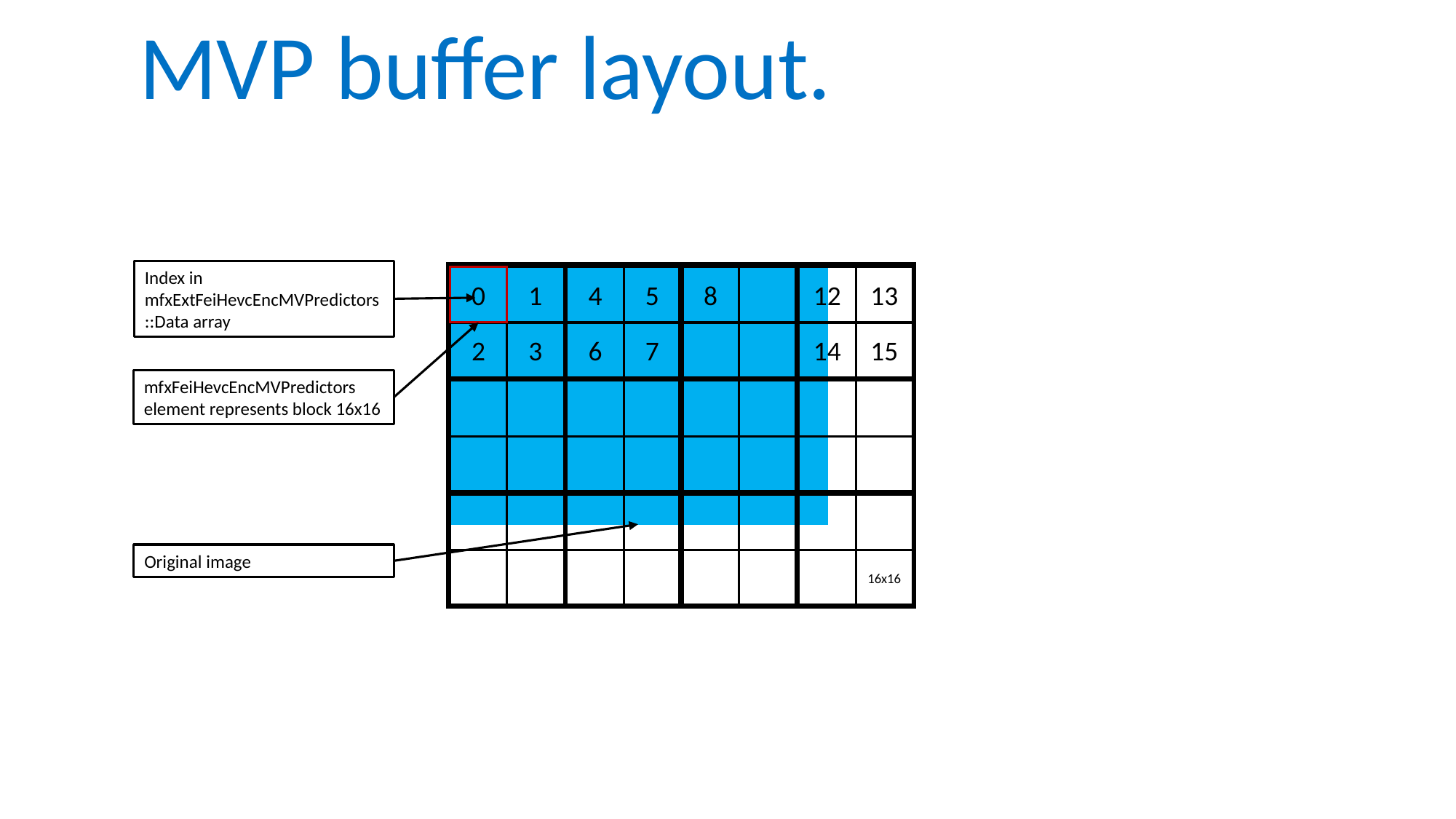

# MVP buffer layout.
Index in mfxExtFeiHevcEncMVPredictors::Data array

4
12
0
5
8
13
1

6
7
14
15
2
3

mfxFeiHevcEncMVPredictors
element represents block 16x16

Original image

16x16